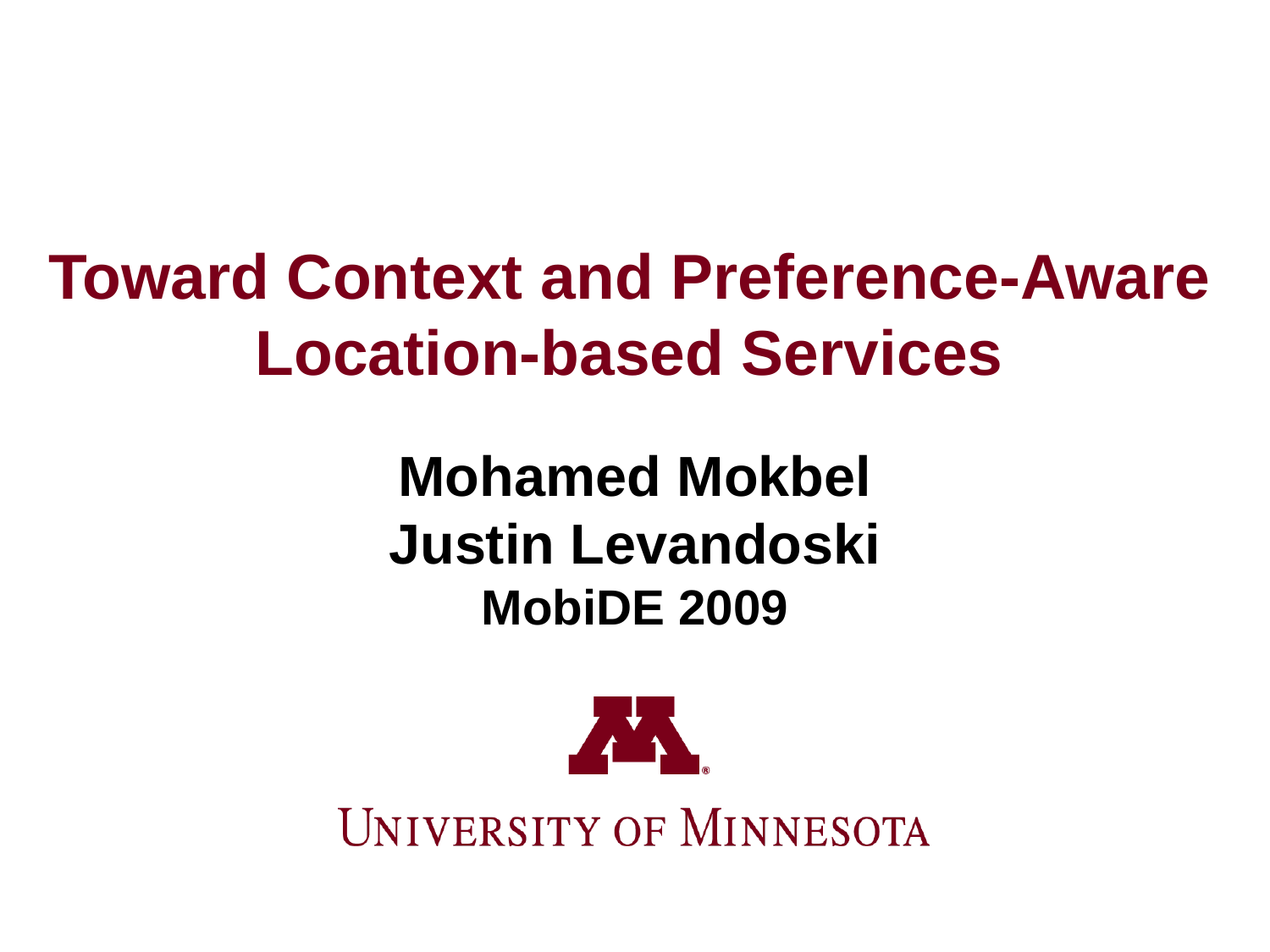

# Toward Context and Preference-Aware Location-based Services
Mohamed Mokbel
Justin Levandoski
MobiDE 2009